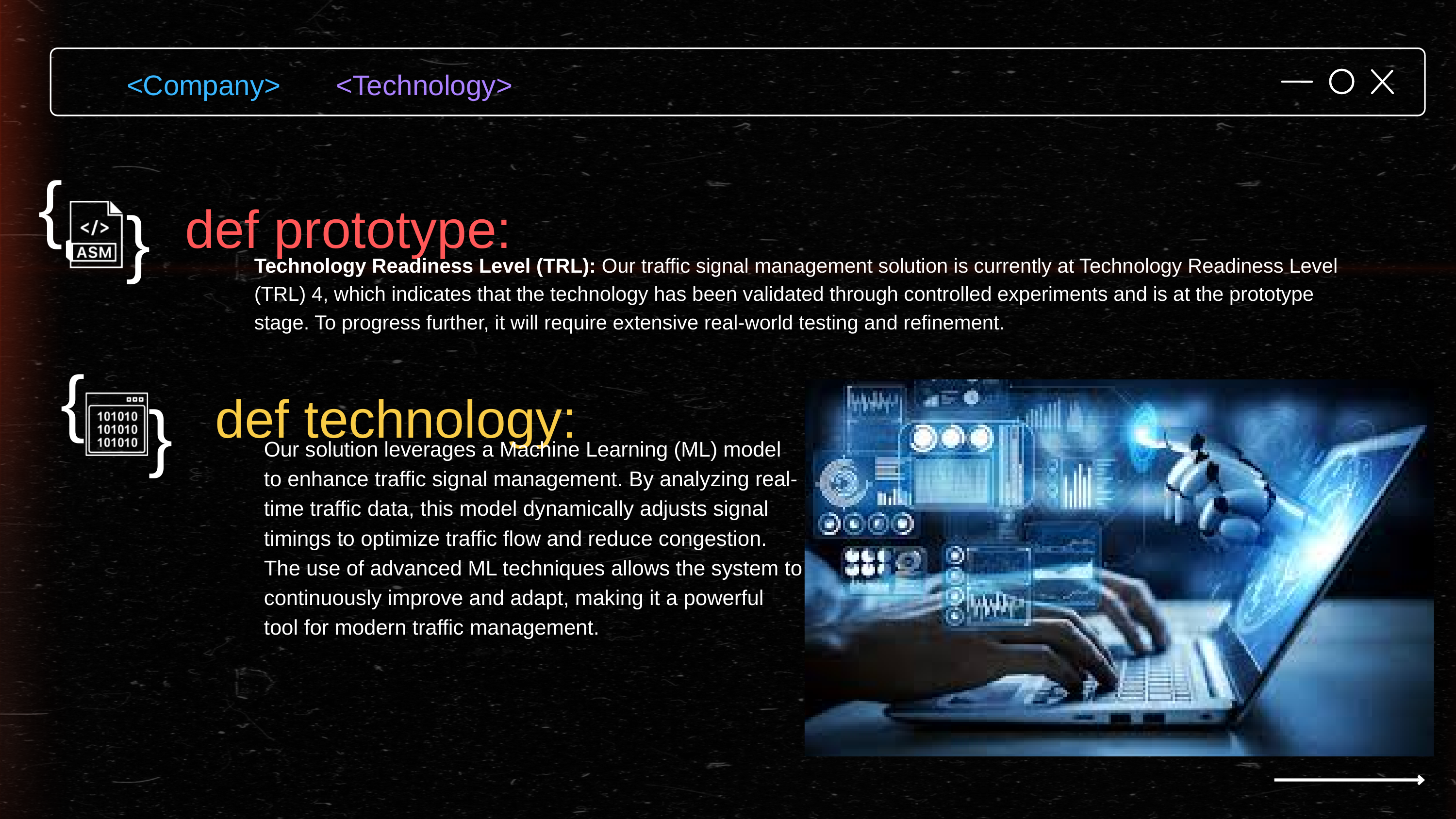

<Company>       <Technology>

}
 def prototype:
}

Technology Readiness Level (TRL): Our traffic signal management solution is currently at Technology Readiness Level (TRL) 4, which indicates that the technology has been validated through controlled experiments and is at the prototype stage. To progress further, it will require extensive real-world testing and refinement.
def technology:
}

}

Our solution leverages a Machine Learning (ML) model to enhance traffic signal management. By analyzing real-time traffic data, this model dynamically adjusts signal timings to optimize traffic flow and reduce congestion. The use of advanced ML techniques allows the system to continuously improve and adapt, making it a powerful tool for modern traffic management.